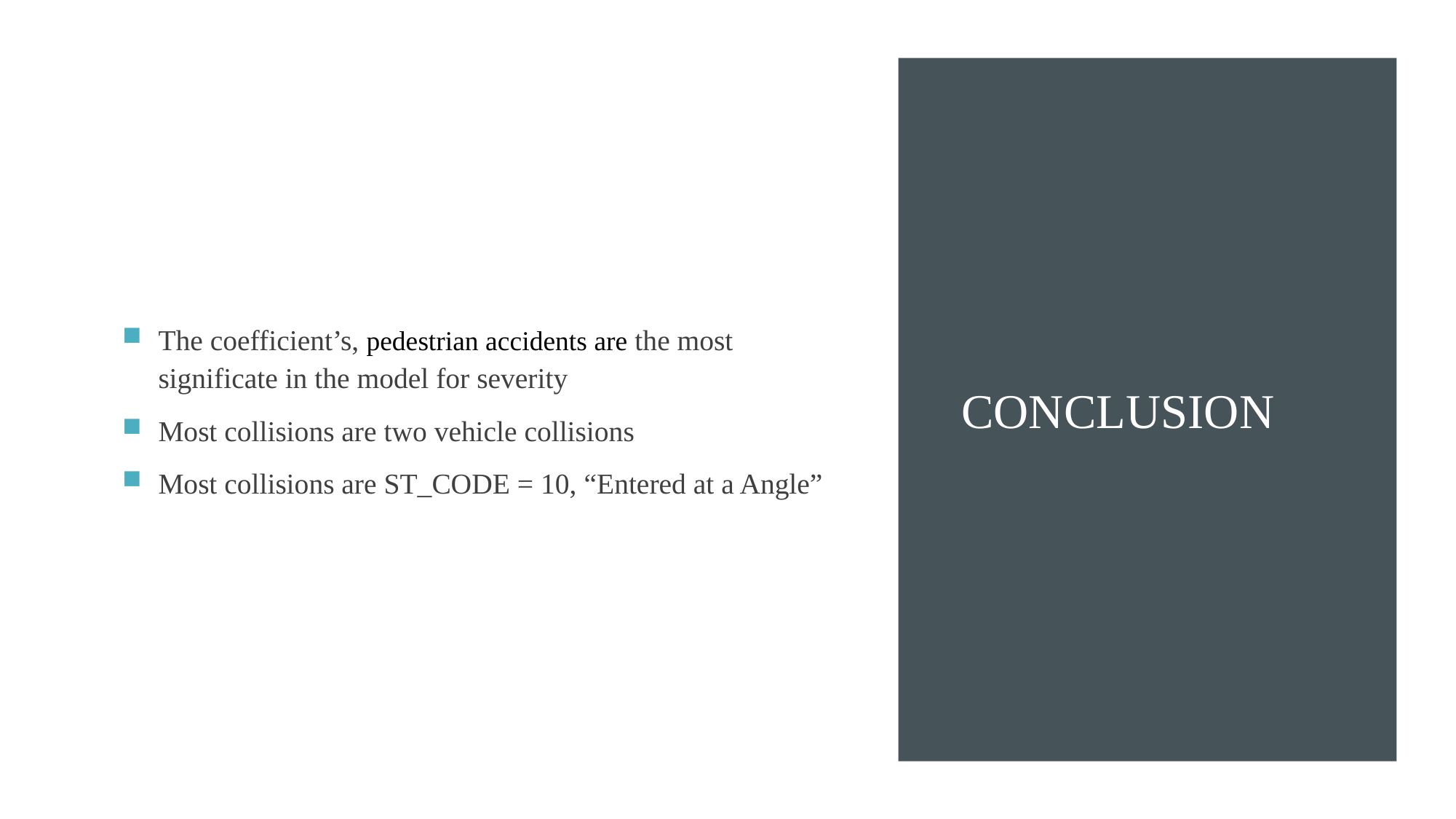

The coefficient’s, pedestrian accidents are the most significate in the model for severity
Most collisions are two vehicle collisions
Most collisions are ST_CODE = 10, “Entered at a Angle”
# Conclusion